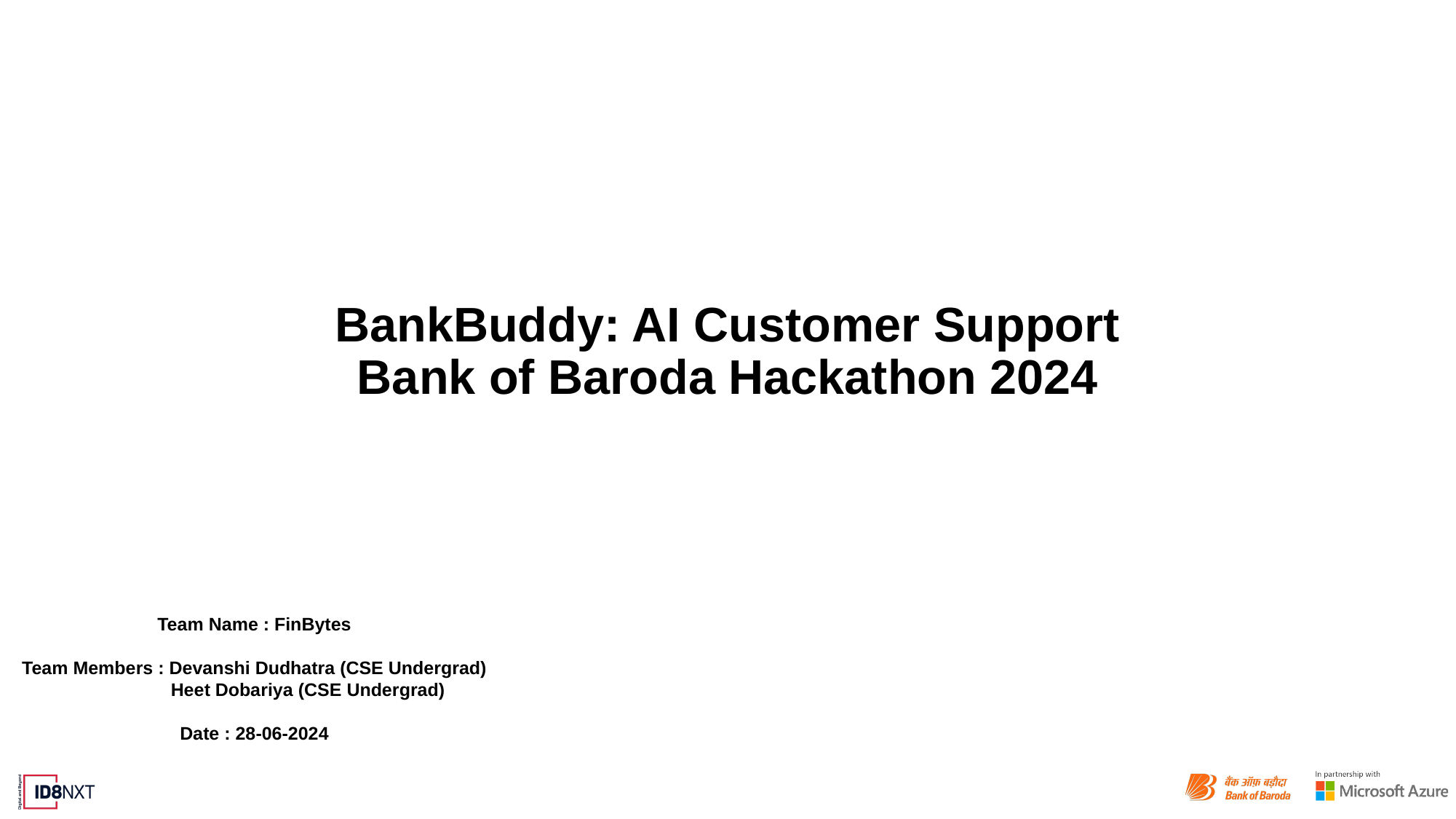

BankBuddy: AI Customer Support
Bank of Baroda Hackathon 2024
Team Name : FinBytes

Team Members : Devanshi Dudhatra (CSE Undergrad)
                     Heet Dobariya (CSE Undergrad)

Date : 28-06-2024